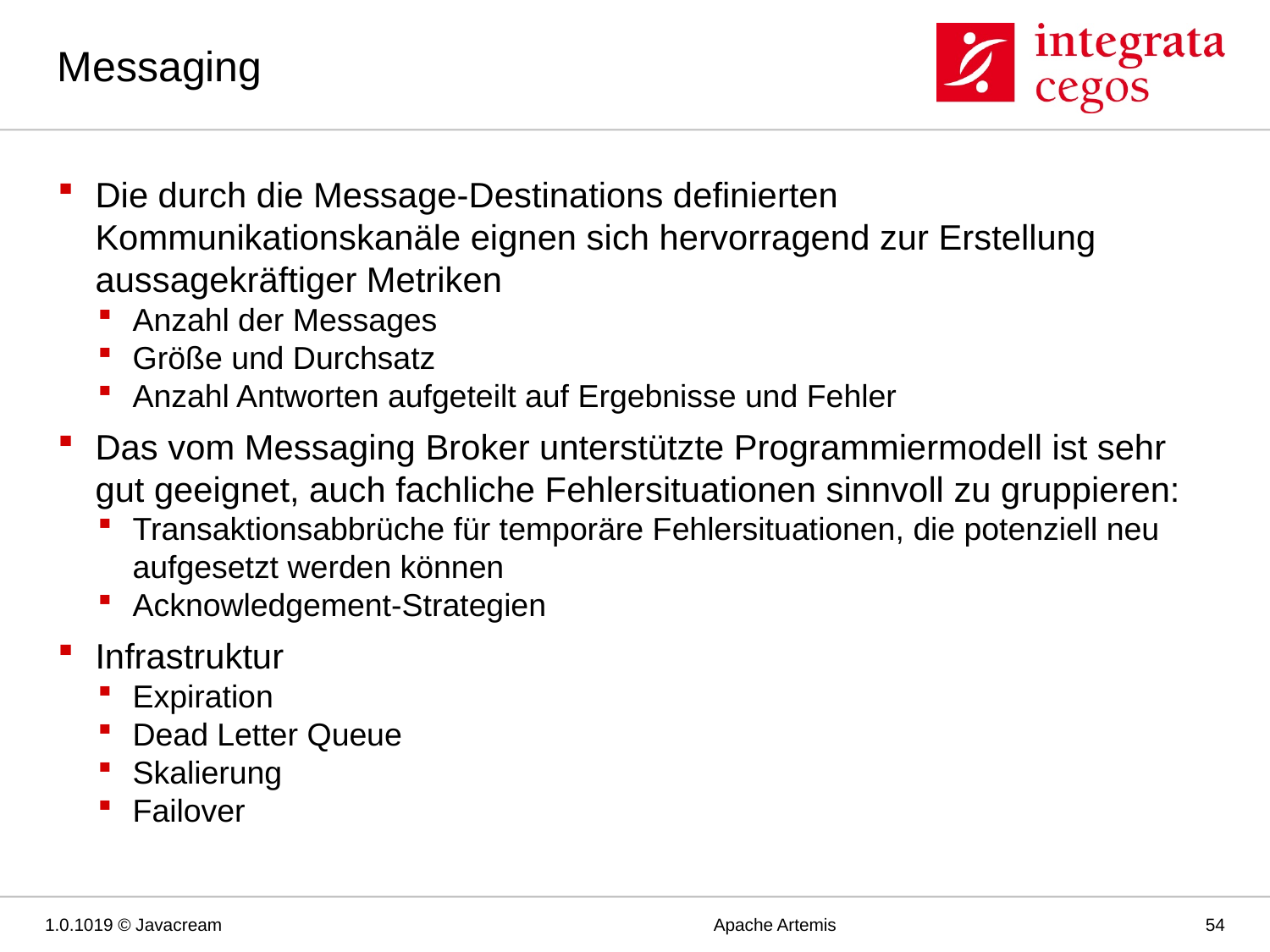

# Messaging
Die durch die Message-Destinations definierten Kommunikationskanäle eignen sich hervorragend zur Erstellung aussagekräftiger Metriken
Anzahl der Messages
Größe und Durchsatz
Anzahl Antworten aufgeteilt auf Ergebnisse und Fehler
Das vom Messaging Broker unterstützte Programmiermodell ist sehr gut geeignet, auch fachliche Fehlersituationen sinnvoll zu gruppieren:
Transaktionsabbrüche für temporäre Fehlersituationen, die potenziell neu aufgesetzt werden können
Acknowledgement-Strategien
Infrastruktur
Expiration
Dead Letter Queue
Skalierung
Failover
1.0.1019 © Javacream
Apache Artemis
54